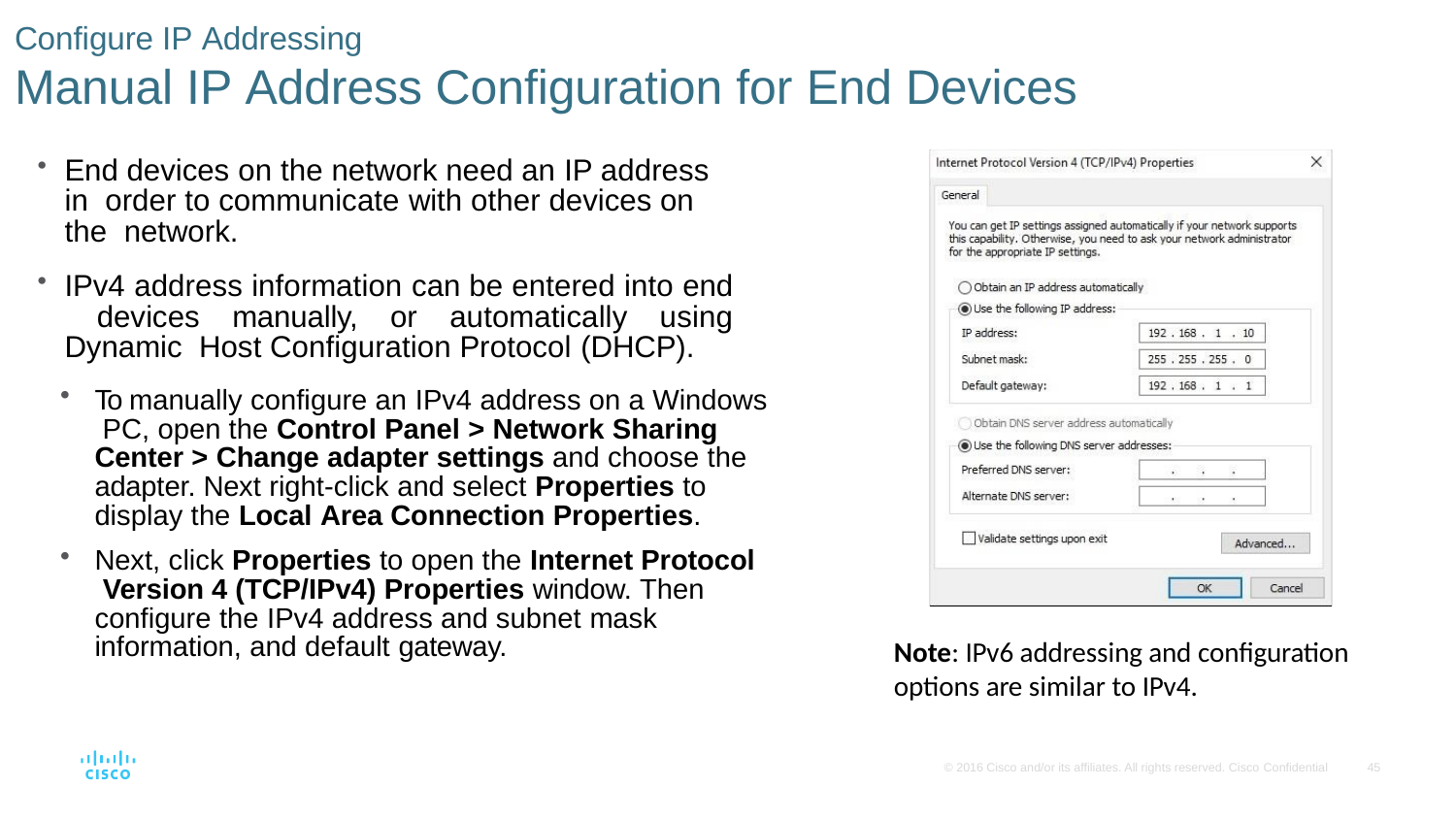

# Configure IP Addressing
Manual IP Address Configuration for End Devices
End devices on the network need an IP address in  order to communicate with other devices on the  network.
IPv4 address information can be entered into end  devices manually, or automatically using Dynamic  Host Configuration Protocol (DHCP).

To manually configure an IPv4 address on a Windows  PC, open the Control Panel > Network Sharing  Center > Change adapter settings and choose the  adapter. Next right-click and select Properties to  display the Local Area Connection Properties.
Next, click Properties to open the Internet Protocol  Version 4 (TCP/IPv4) Properties window. Then  configure the IPv4 address and subnet mask  information, and default gateway.
Note: IPv6 addressing and configuration  options are similar to IPv4.
© 2016 Cisco and/or its affiliates. All rights reserved. Cisco Confidential
45